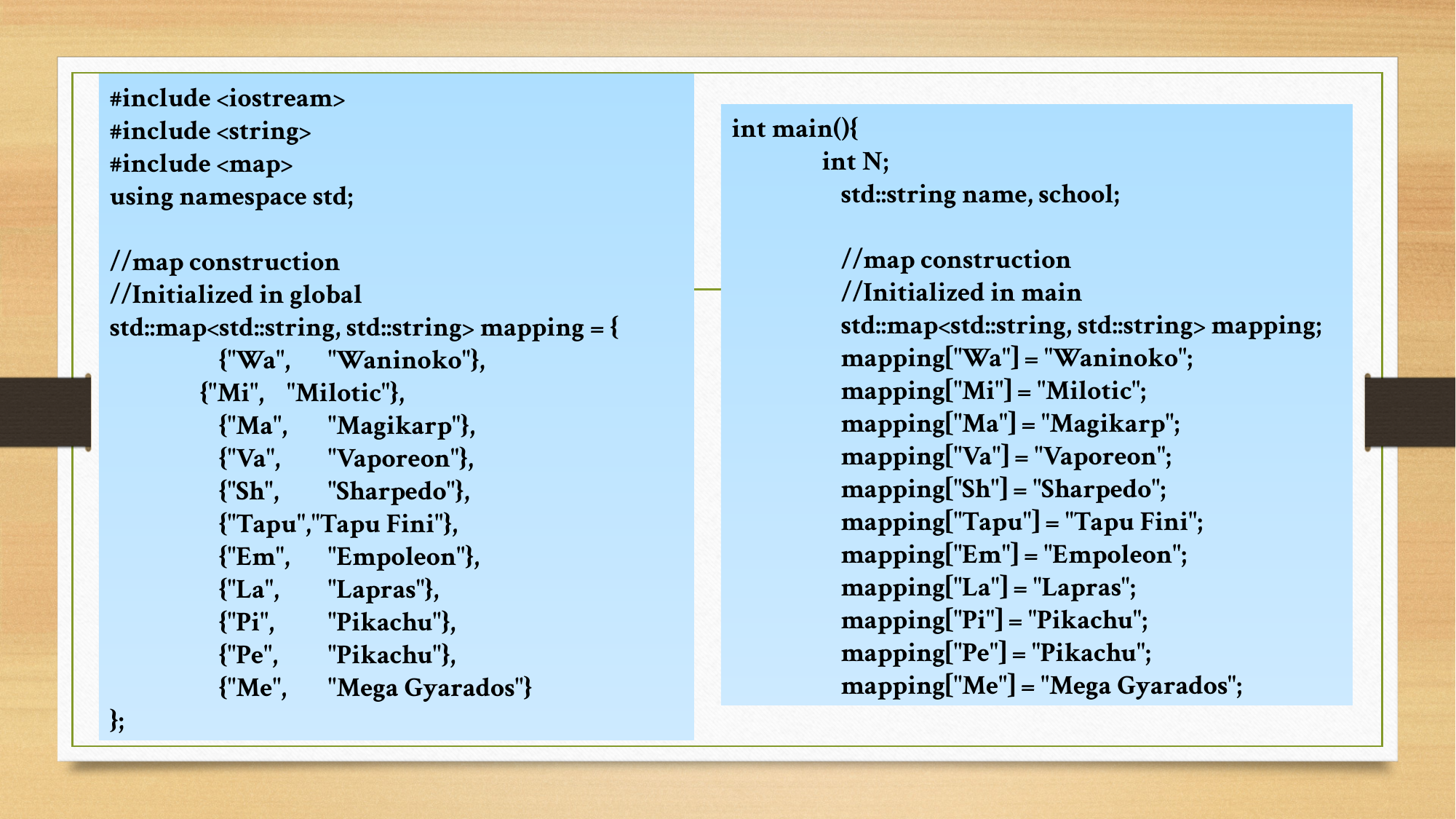

#include <iostream>
#include <string>
#include <map>
using namespace std;

//map construction
//Initialized in global
std::map<std::string, std::string> mapping = {
	{"Wa",	"Waninoko"},
                {"Mi",    "Milotic"},
	{"Ma",	"Magikarp"},
	{"Va",	"Vaporeon"},
	{"Sh",	"Sharpedo"},
	{"Tapu","Tapu Fini"},
	{"Em",	"Empoleon"},
	{"La",	"Lapras"},
	{"Pi",	"Pikachu"},
	{"Pe",	"Pikachu"},
	{"Me",	"Mega Gyarados"}
};
int main(){
                int N;
	std::string name, school;

	//map construction
	//Initialized in main
	std::map<std::string, std::string> mapping;
	mapping["Wa"] = "Waninoko";
	mapping["Mi"] = "Milotic";
	mapping["Ma"] = "Magikarp";
	mapping["Va"] = "Vaporeon";
	mapping["Sh"] = "Sharpedo";
	mapping["Tapu"] = "Tapu Fini";
	mapping["Em"] = "Empoleon";
	mapping["La"] = "Lapras";
	mapping["Pi"] = "Pikachu";
	mapping["Pe"] = "Pikachu";
	mapping["Me"] = "Mega Gyarados";